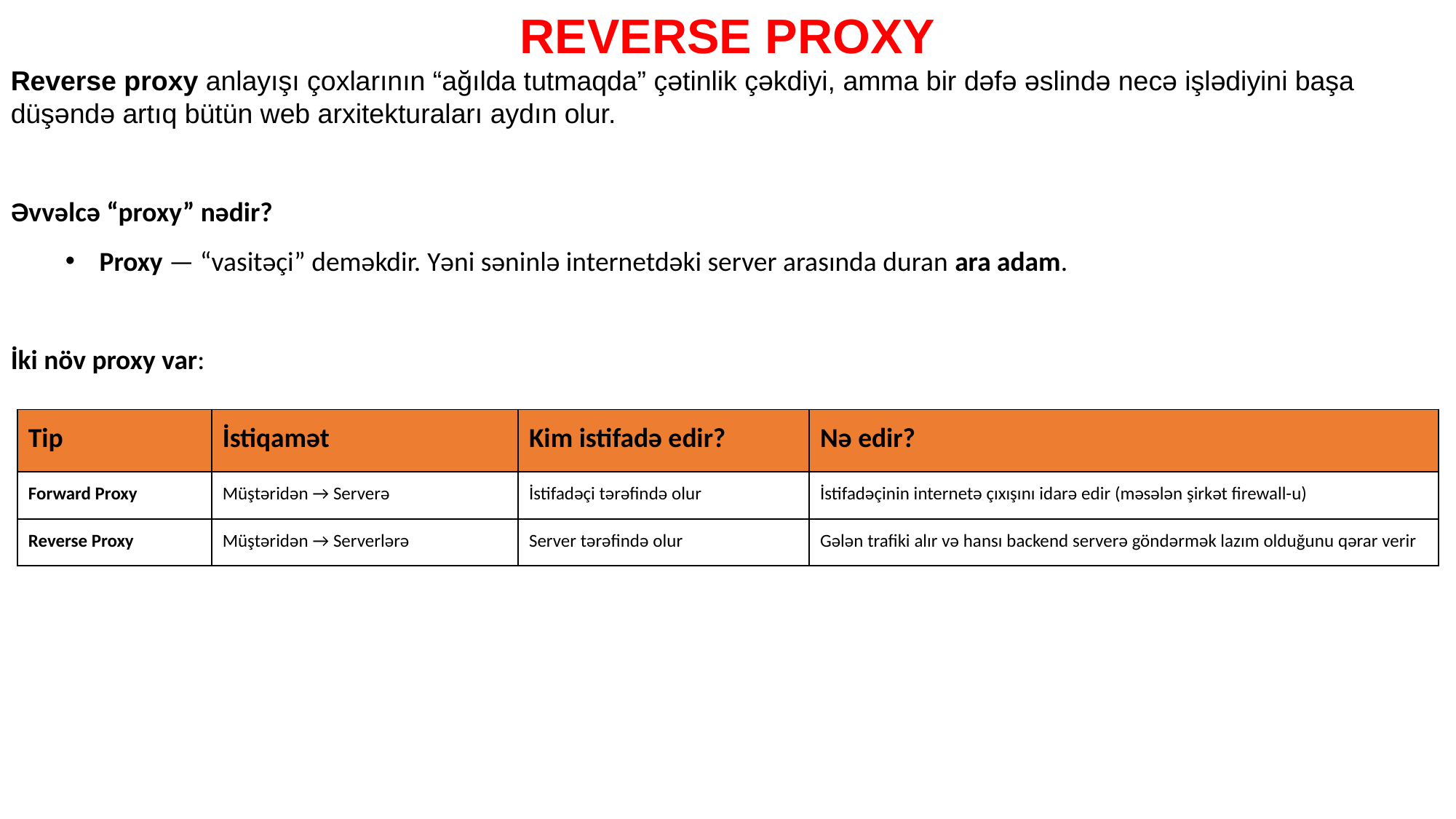

REVERSE PROXY
Reverse proxy anlayışı çoxlarının “ağılda tutmaqda” çətinlik çəkdiyi, amma bir dəfə əslində necə işlədiyini başa düşəndə artıq bütün web arxitekturaları aydın olur.

Əvvəlcə “proxy” nədir?
Proxy — “vasitəçi” deməkdir. Yəni səninlə internetdəki server arasında duran ara adam.

İki növ proxy var:
| Tip | İstiqamət | Kim istifadə edir? | Nə edir? |
| --- | --- | --- | --- |
| Forward Proxy | Müştəridən → Serverə | İstifadəçi tərəfində olur | İstifadəçinin internetə çıxışını idarə edir (məsələn şirkət firewall-u) |
| Reverse Proxy | Müştəridən → Serverlərə | Server tərəfində olur | Gələn trafiki alır və hansı backend serverə göndərmək lazım olduğunu qərar verir |